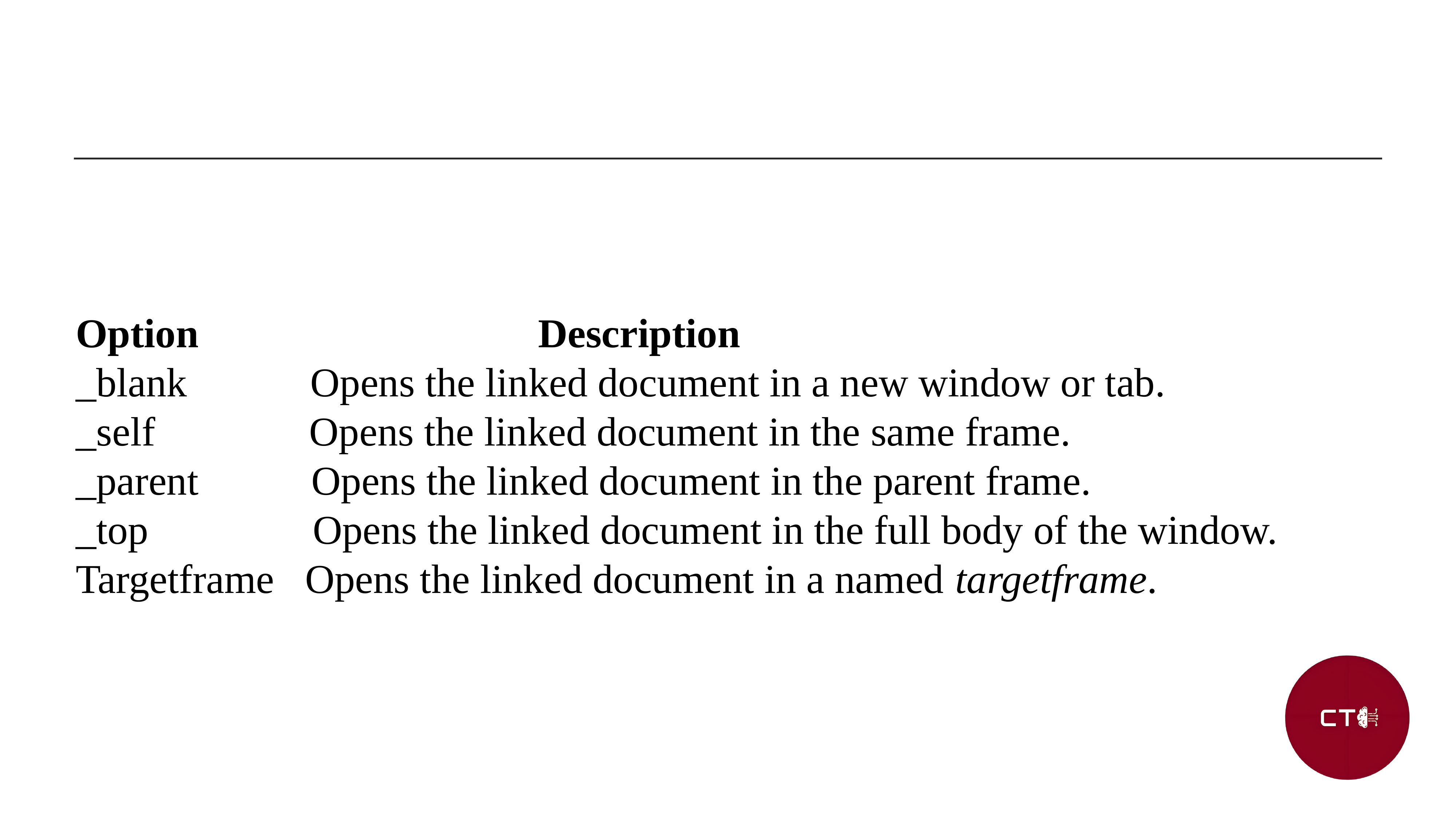

Option                                 Description
_blank            Opens the linked document in a new window or tab.
_self               Opens the linked document in the same frame.
_parent           Opens the linked document in the parent frame.
_top                Opens the linked document in the full body of the window.
Targetframe   Opens the linked document in a named targetframe.